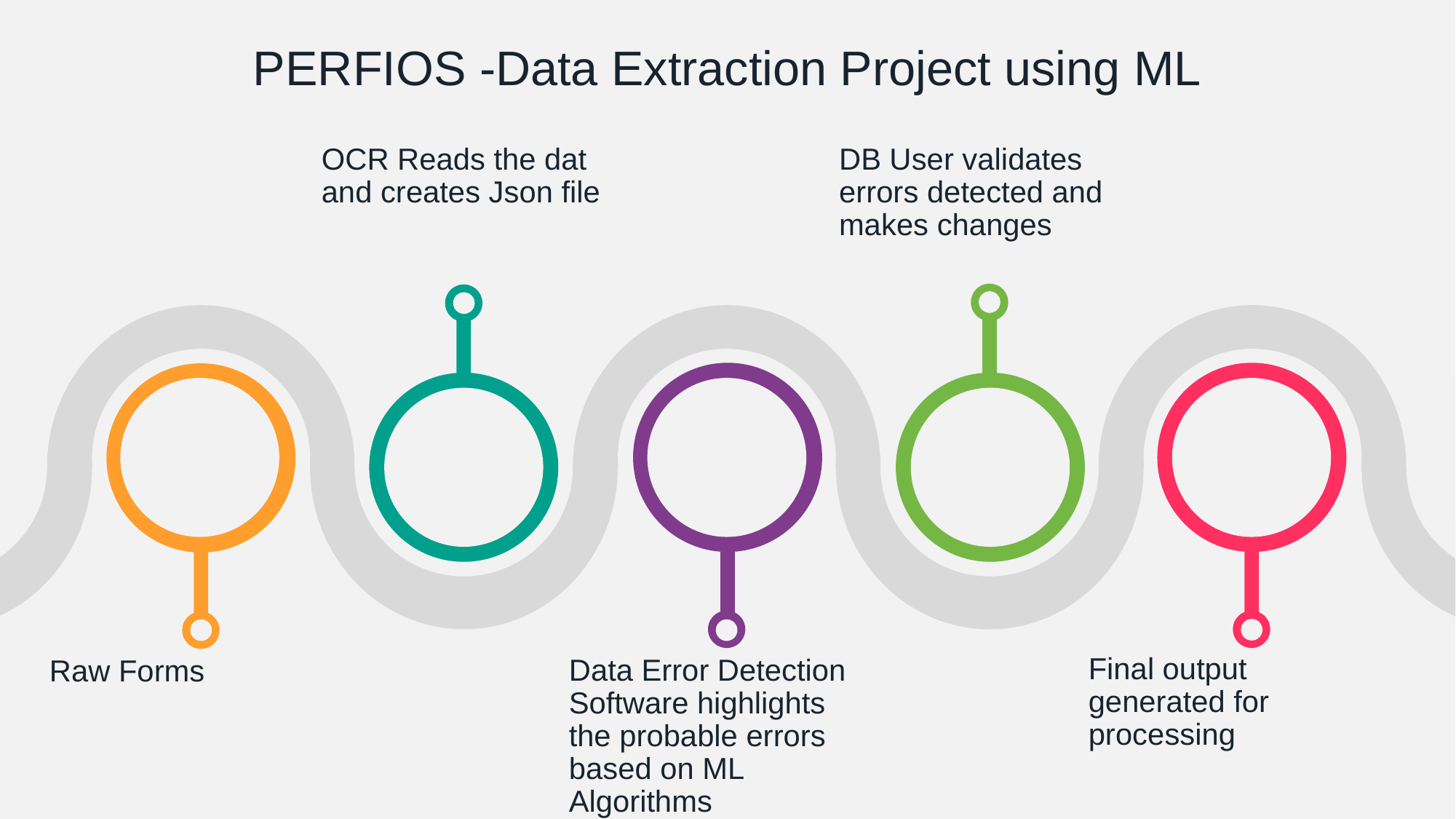

# PERFIOS -Data Extraction Project using ML
OCR Reads the dat and creates Json file
DB User validates errors detected and makes changes

Final output generated for processing
Data Error Detection Software highlights the probable errors based on ML Algorithms
Raw Forms